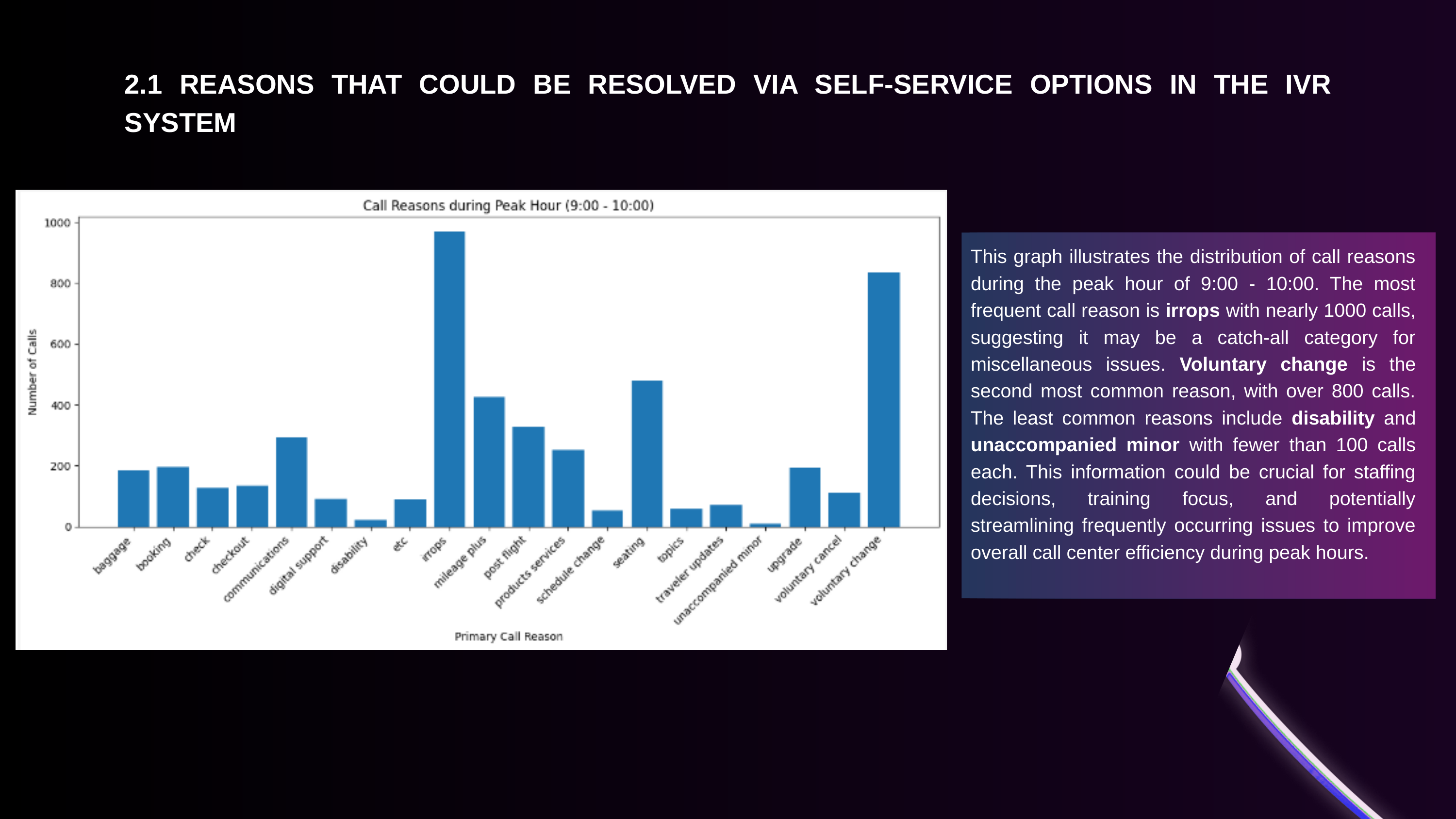

2.1 REASONS THAT COULD BE RESOLVED VIA SELF-SERVICE OPTIONS IN THE IVR SYSTEM

This graph illustrates the distribution of call reasons during the peak hour of 9:00 - 10:00. The most frequent call reason is irrops with nearly 1000 calls, suggesting it may be a catch-all category for miscellaneous issues. Voluntary change is the second most common reason, with over 800 calls. The least common reasons include disability and unaccompanied minor with fewer than 100 calls each. This information could be crucial for staffing decisions, training focus, and potentially streamlining frequently occurring issues to improve overall call center efficiency during peak hours.